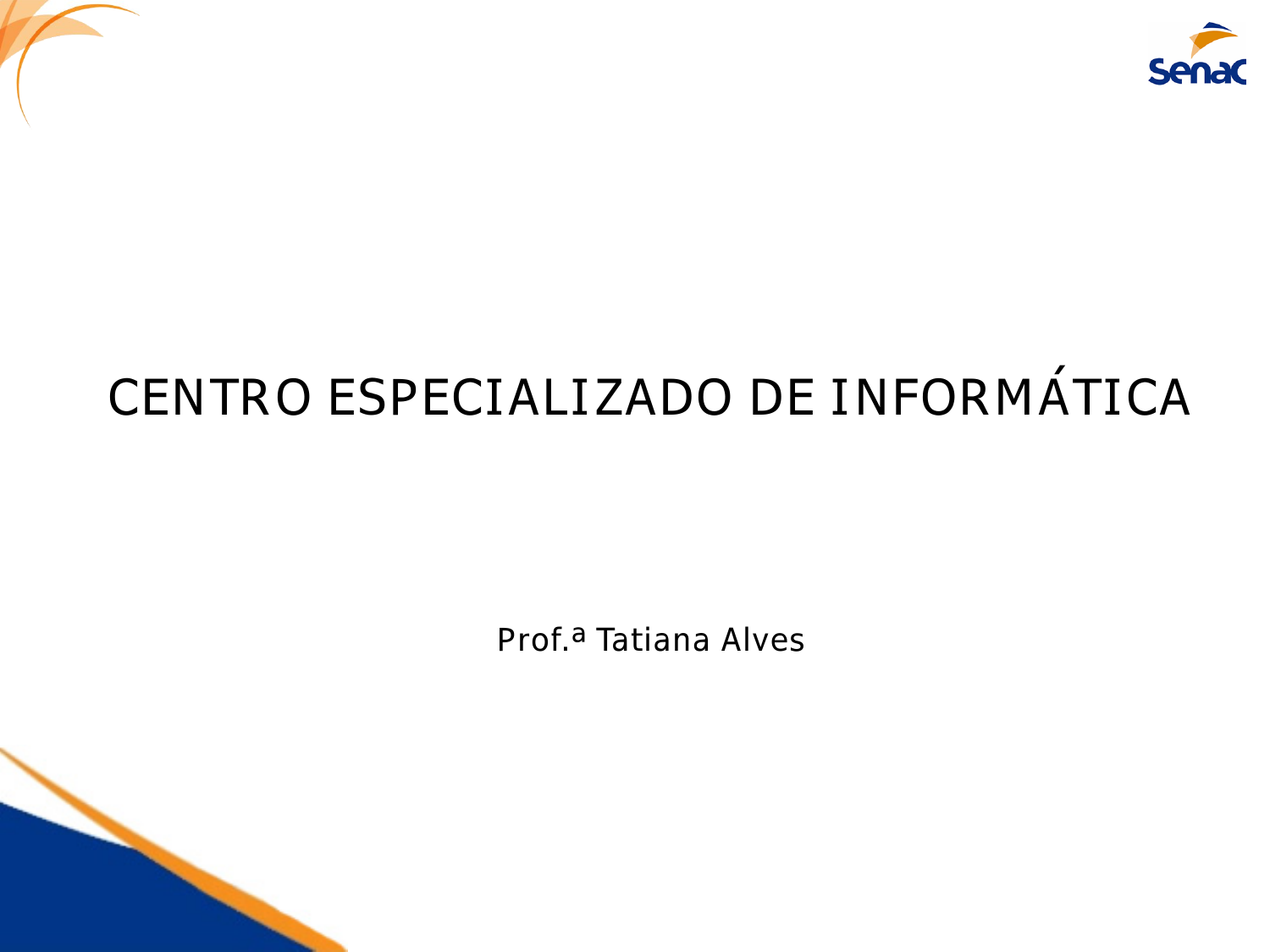

CENTRO ESPECIALIZADO DE INFORMÁTICA
Prof.ª Tatiana Alves